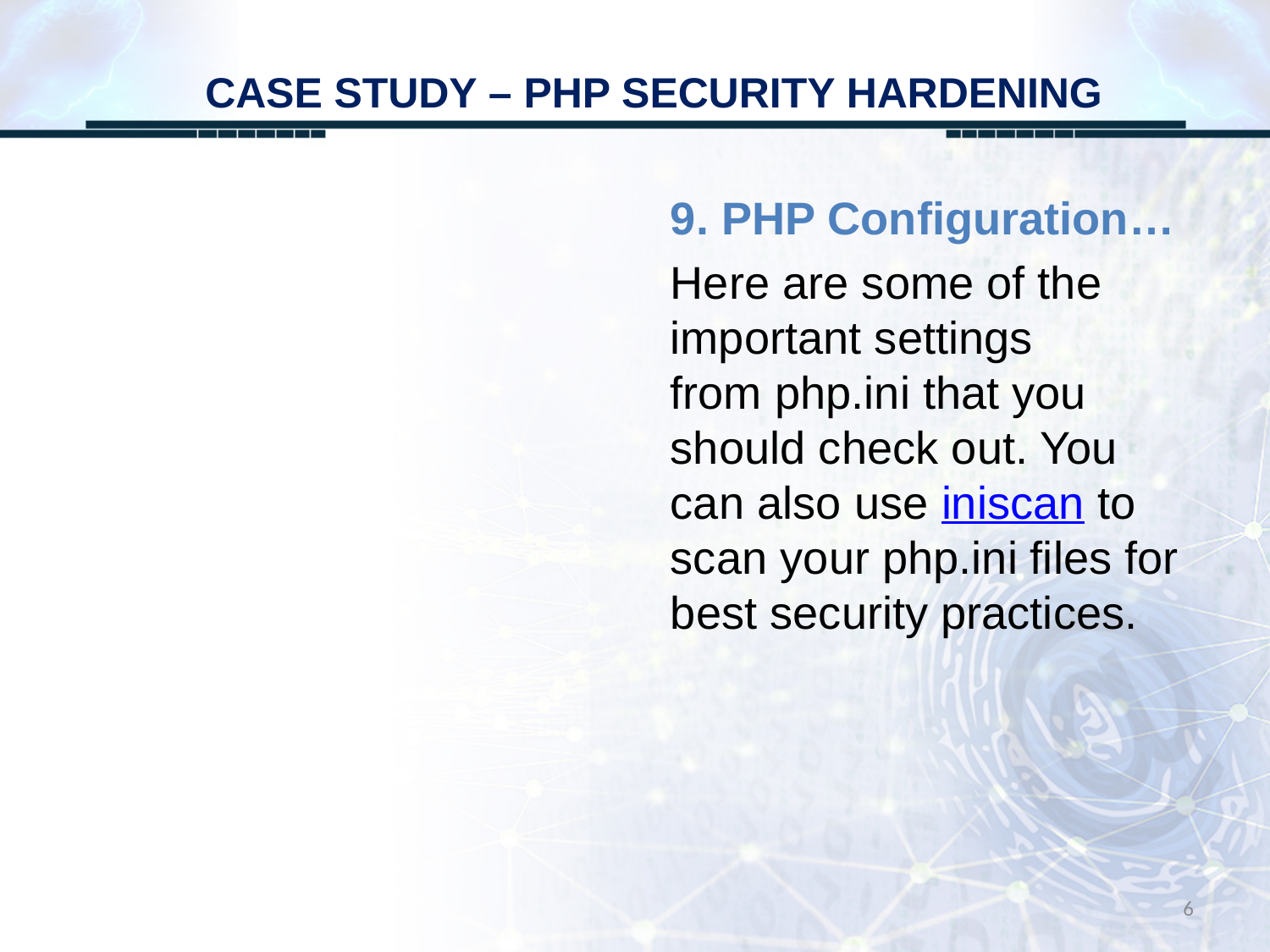

# CASE STUDY – PHP SECURITY HARDENING
9. PHP Configuration…
Here are some of the important settings from php.ini that you should check out. You can also use iniscan to scan your php.ini files for best security practices.

6